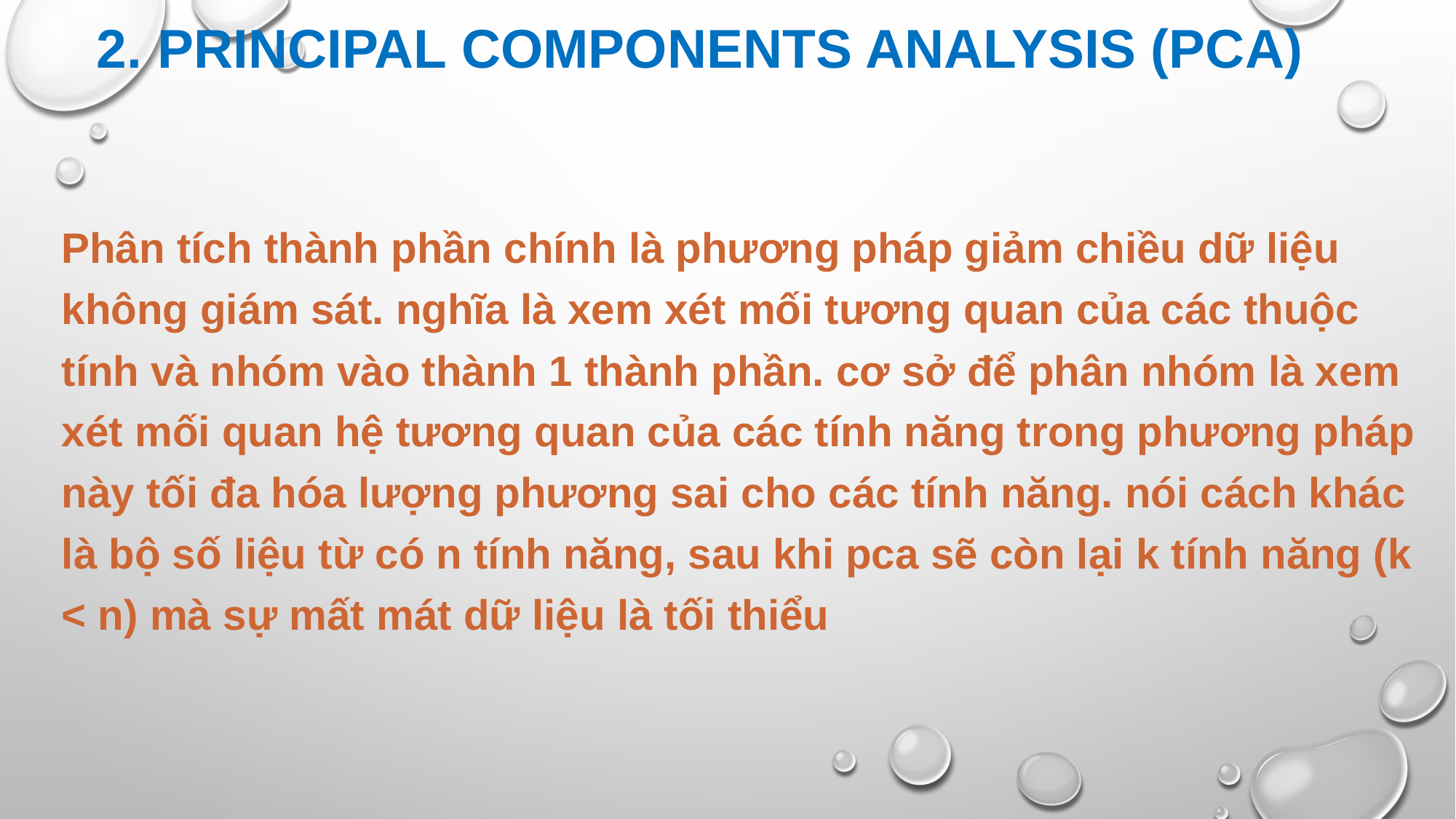

# 2. Principal components analysis (PCA)
Phân tích thành phần chính là phương pháp giảm chiều dữ liệu không giám sát. nghĩa là xem xét mối tương quan của các thuộc tính và nhóm vào thành 1 thành phần. cơ sở để phân nhóm là xem xét mối quan hệ tương quan của các tính năng trong phương pháp này tối đa hóa lượng phương sai cho các tính năng. nói cách khác là bộ số liệu từ có n tính năng, sau khi pca sẽ còn lại k tính năng (k < n) mà sự mất mát dữ liệu là tối thiểu